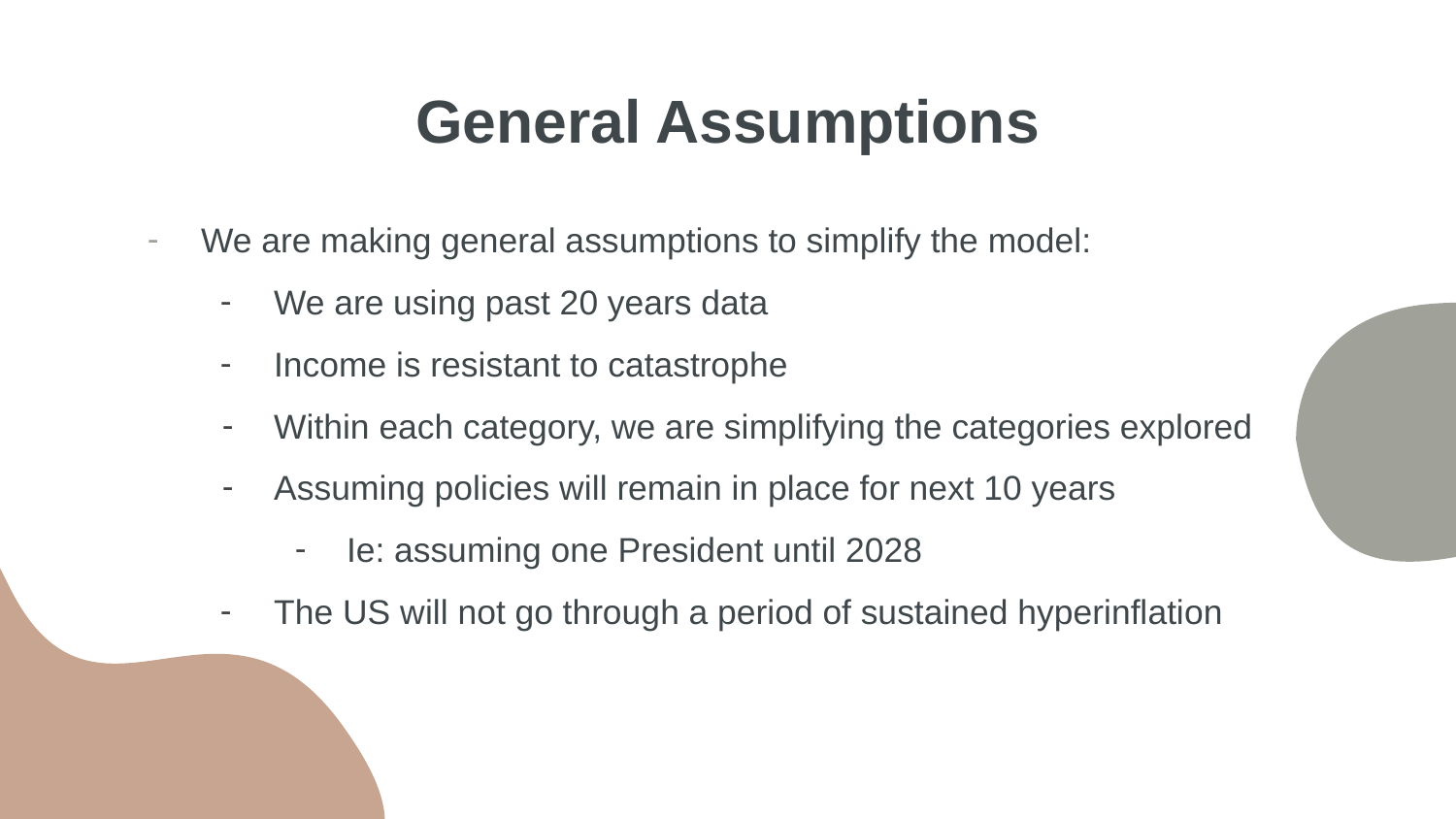

# General Assumptions
We are making general assumptions to simplify the model:
We are using past 20 years data
Income is resistant to catastrophe
Within each category, we are simplifying the categories explored
Assuming policies will remain in place for next 10 years
Ie: assuming one President until 2028
The US will not go through a period of sustained hyperinflation